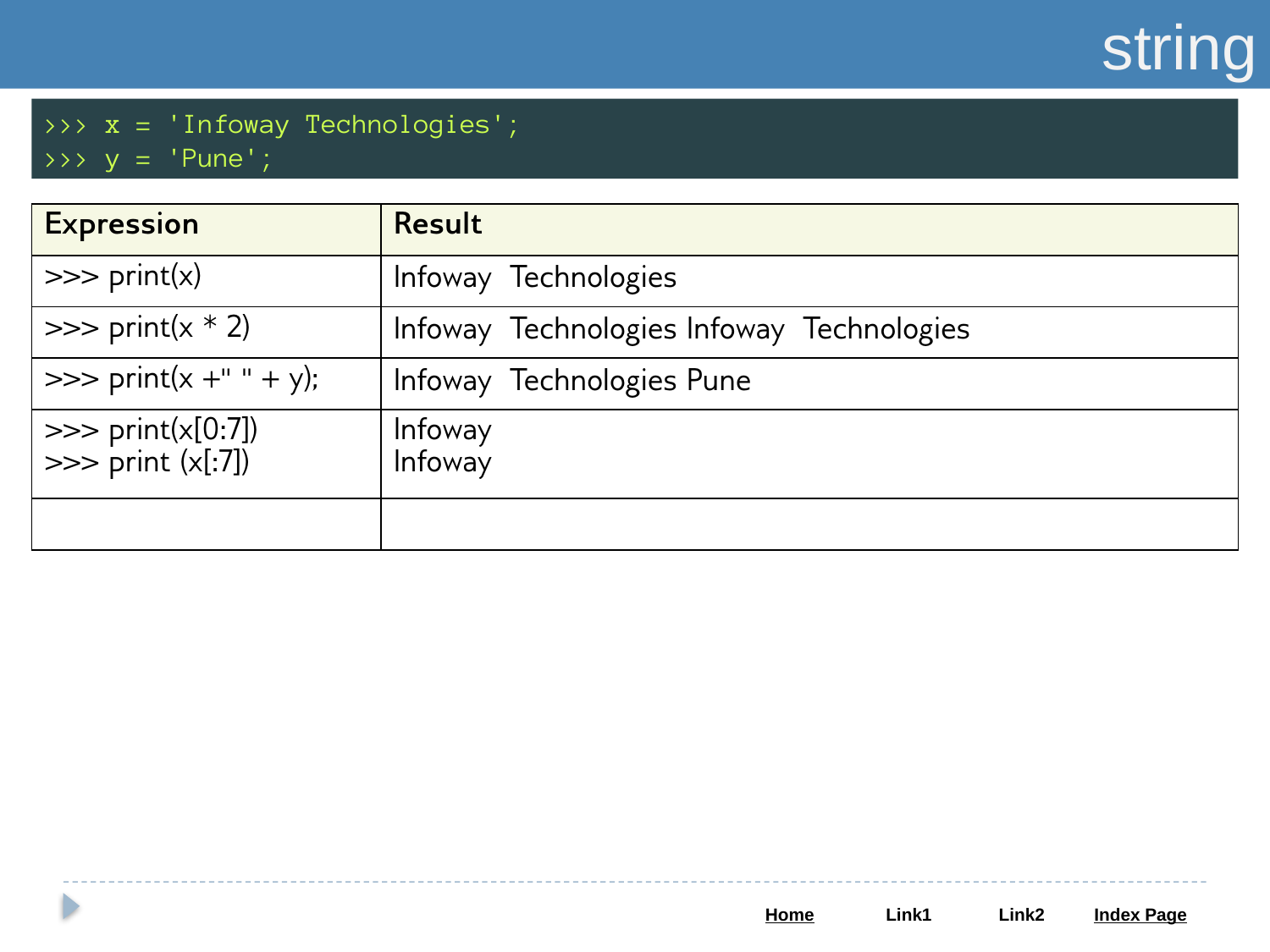

string
>>> x = 'Infoway Technologies';
>>> y = 'Pune';
| Expression | Result |
| --- | --- |
| >>> print(x) | Infoway Technologies |
| >>> print(x \* 2) | Infoway Technologies Infoway Technologies |
| >>> print(x +" " + y); | Infoway Technologies Pune |
| >>> print(x[0:7]) >>> print (x[:7]) | Infoway Infoway |
|  |  |